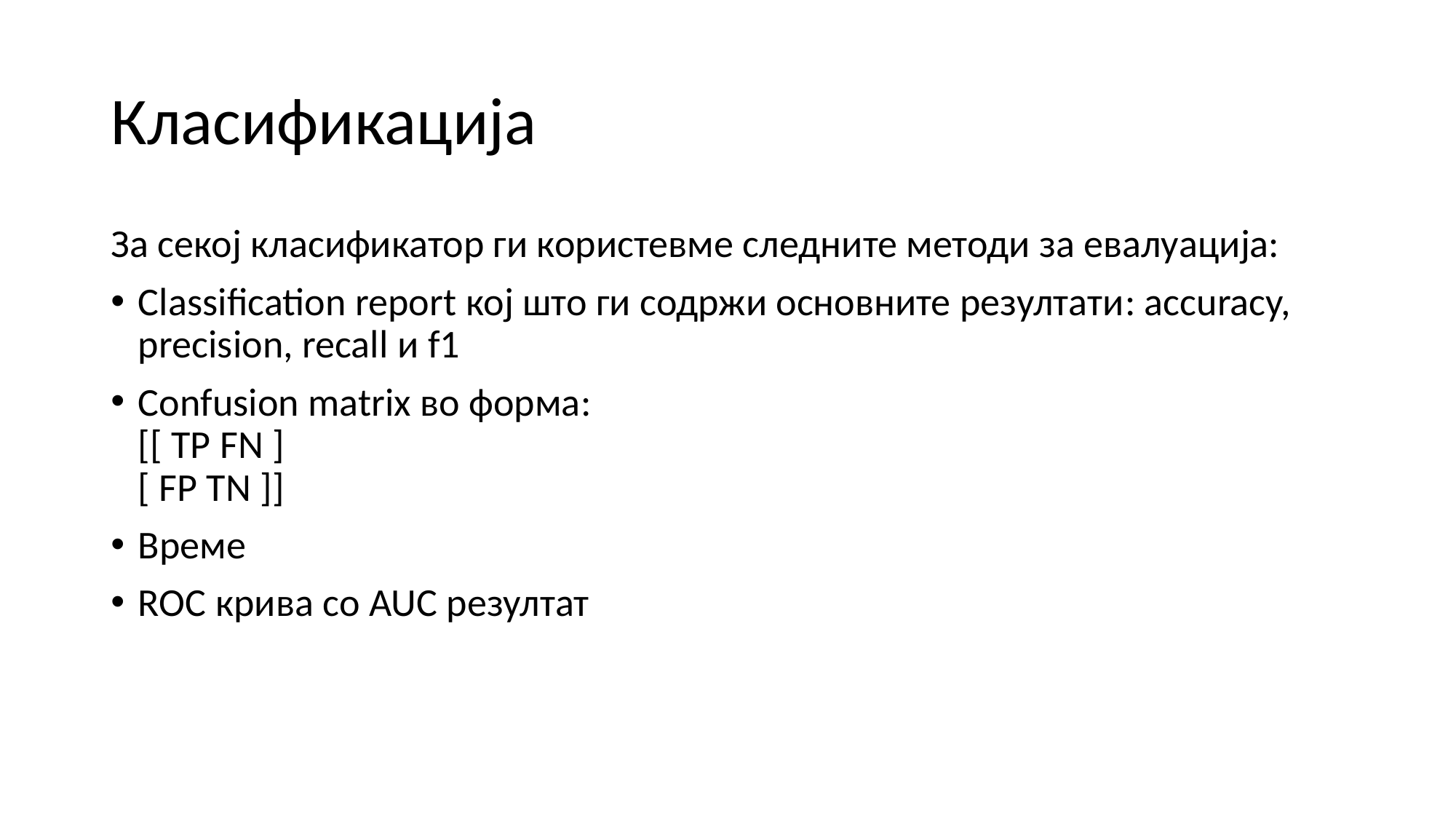

# Класификација
За секој класификатор ги користевме следните методи за евалуација:
Classification report кој што ги содржи основните резултати: accuracy, precision, recall и f1
Confusion matrix во форма:
[[ TP FN ]
[ FP TN ]]
Време
ROC крива со AUC резултат